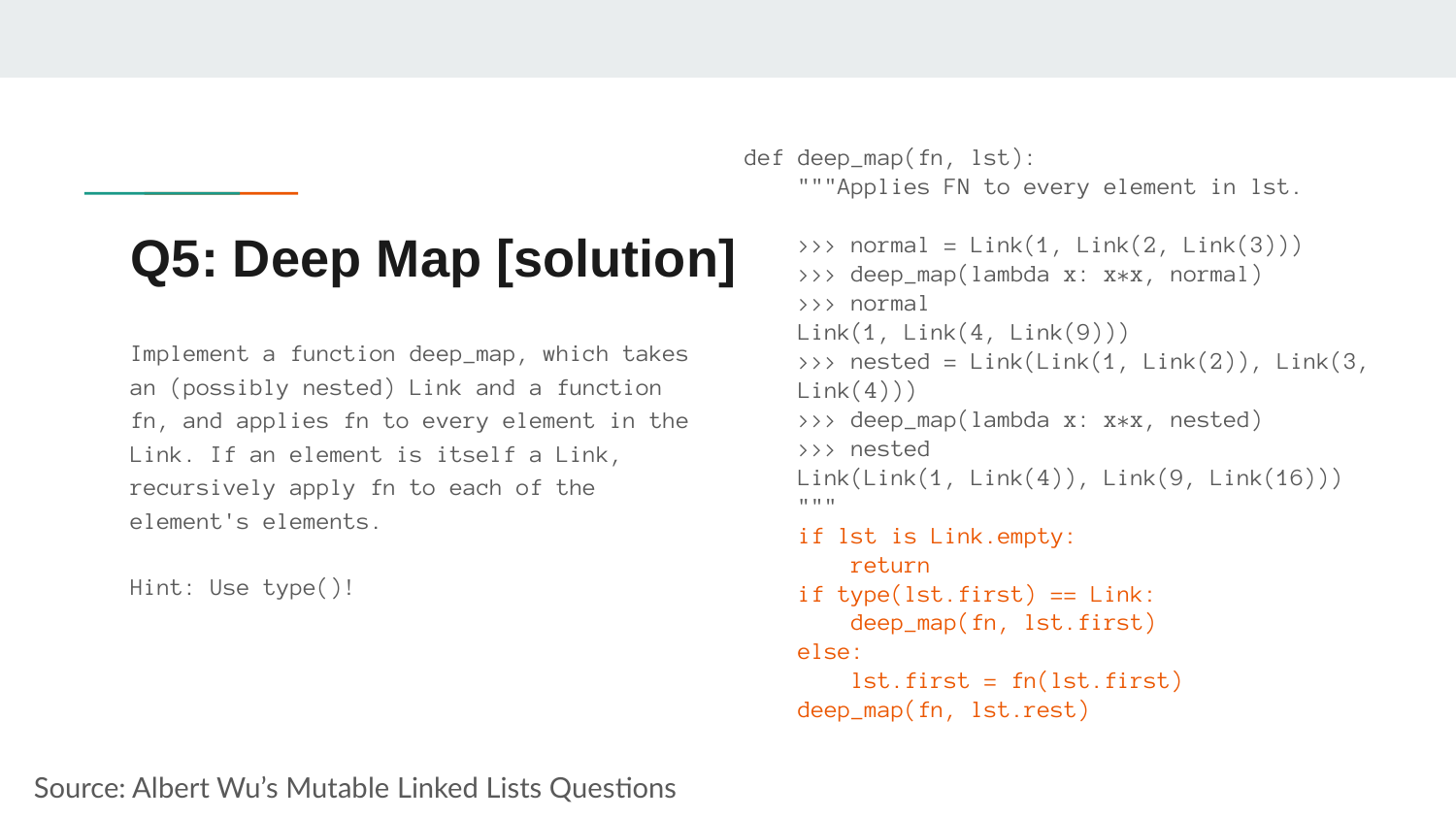

def deep_map(fn, lst):
    """Applies FN to every element in lst.
    >>> normal = Link(1, Link(2, Link(3)))
    >>> deep_map(lambda x: x*x, normal)
    >>> normal
    Link(1, Link(4, Link(9)))
    >>> nested = Link(Link(1, Link(2)), Link(3,
    Link(4)))
    >>> deep_map(lambda x: x*x, nested)
    >>> nested
    Link(Link(1, Link(4)), Link(9, Link(16)))
    """
    if lst is Link.empty:
        return
    if type(lst.first) == Link:
        deep_map(fn, lst.first)
    else:
        lst.first = fn(lst.first)
    deep_map(fn, lst.rest)

# Q5: Deep Map [solution]
Implement a function deep_map, which takes an (possibly nested) Link and a function fn, and applies fn to every element in the Link. If an element is itself a Link, recursively apply fn to each of the element's elements.

Hint: Use type()!

Source: Albert Wu’s Mutable Linked Lists Questions